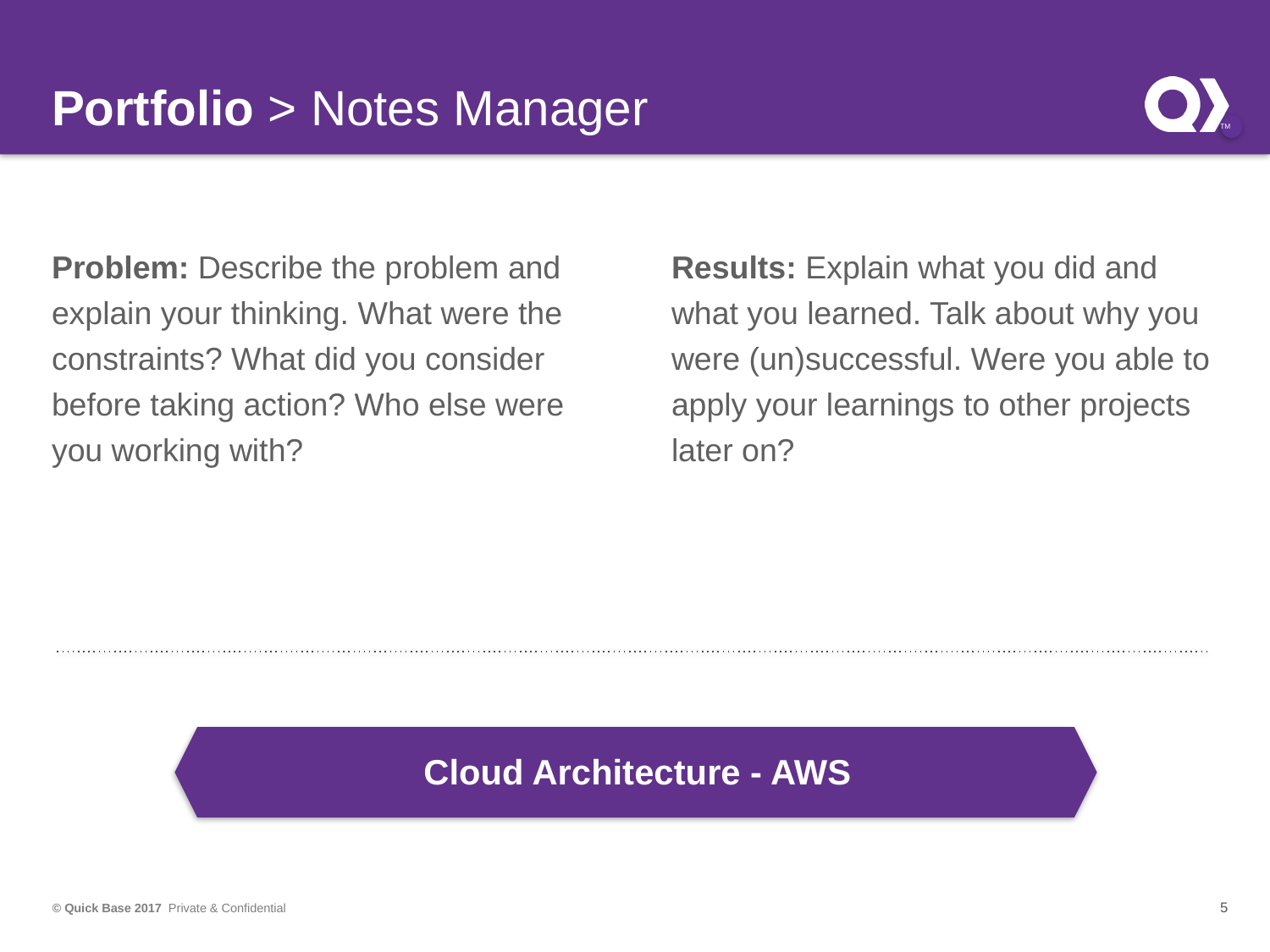

Portfolio > Notes Manager
Problem: Describe the problem and explain your thinking. What were the constraints? What did you consider before taking action? Who else were you working with?

Results: Explain what you did and what you learned. Talk about why you were (un)successful. Were you able to apply your learnings to other projects later on?

Cloud Architecture - AWS